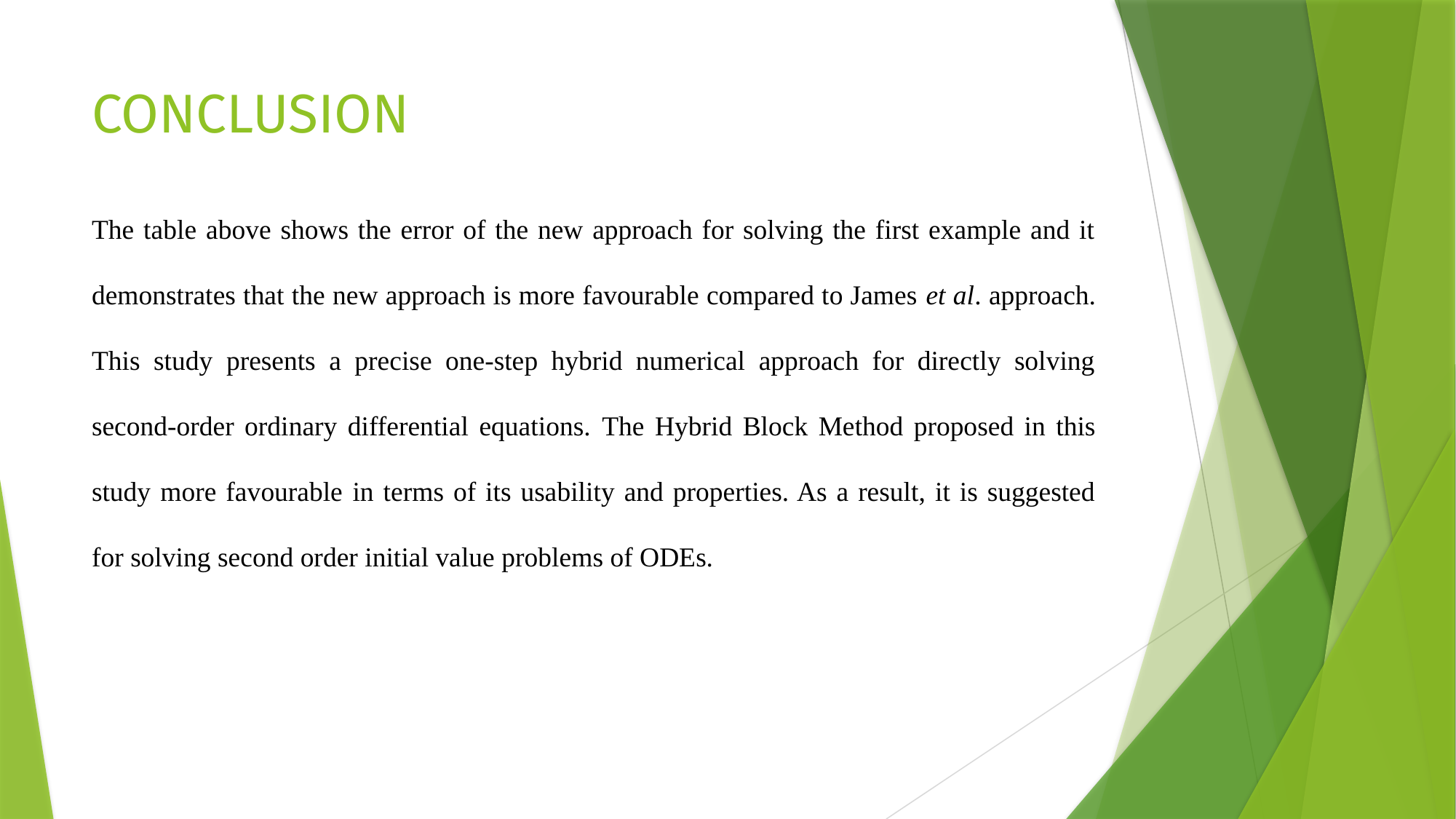

# CONCLUSION
The table above shows the error of the new approach for solving the first example and it demonstrates that the new approach is more favourable compared to James et al. approach. This study presents a precise one-step hybrid numerical approach for directly solving second-order ordinary differential equations. The Hybrid Block Method proposed in this study more favourable in terms of its usability and properties. As a result, it is suggested for solving second order initial value problems of ODEs.